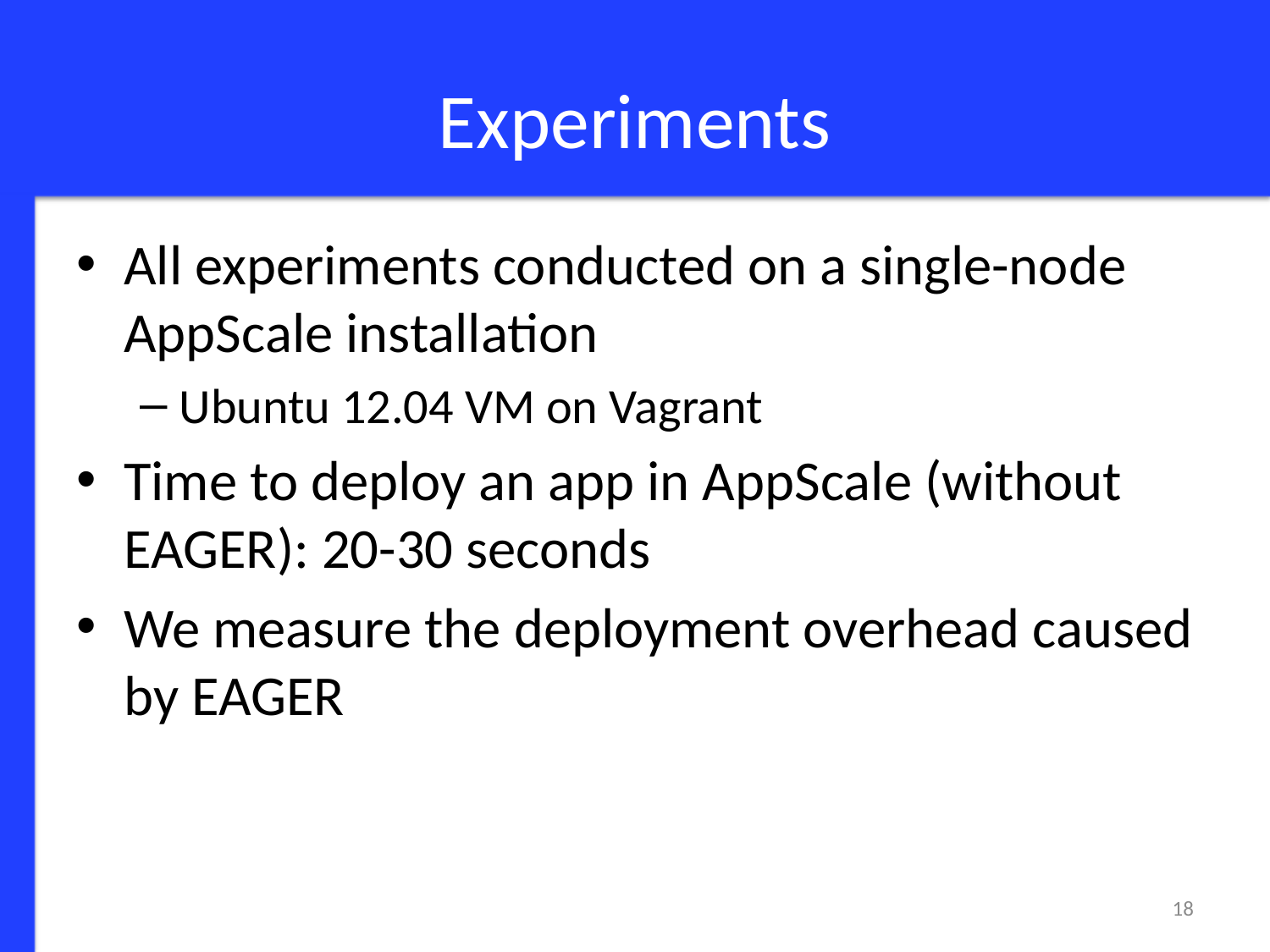

# Experiments
All experiments conducted on a single-node AppScale installation
Ubuntu 12.04 VM on Vagrant
Time to deploy an app in AppScale (without EAGER): 20-30 seconds
We measure the deployment overhead caused by EAGER

18